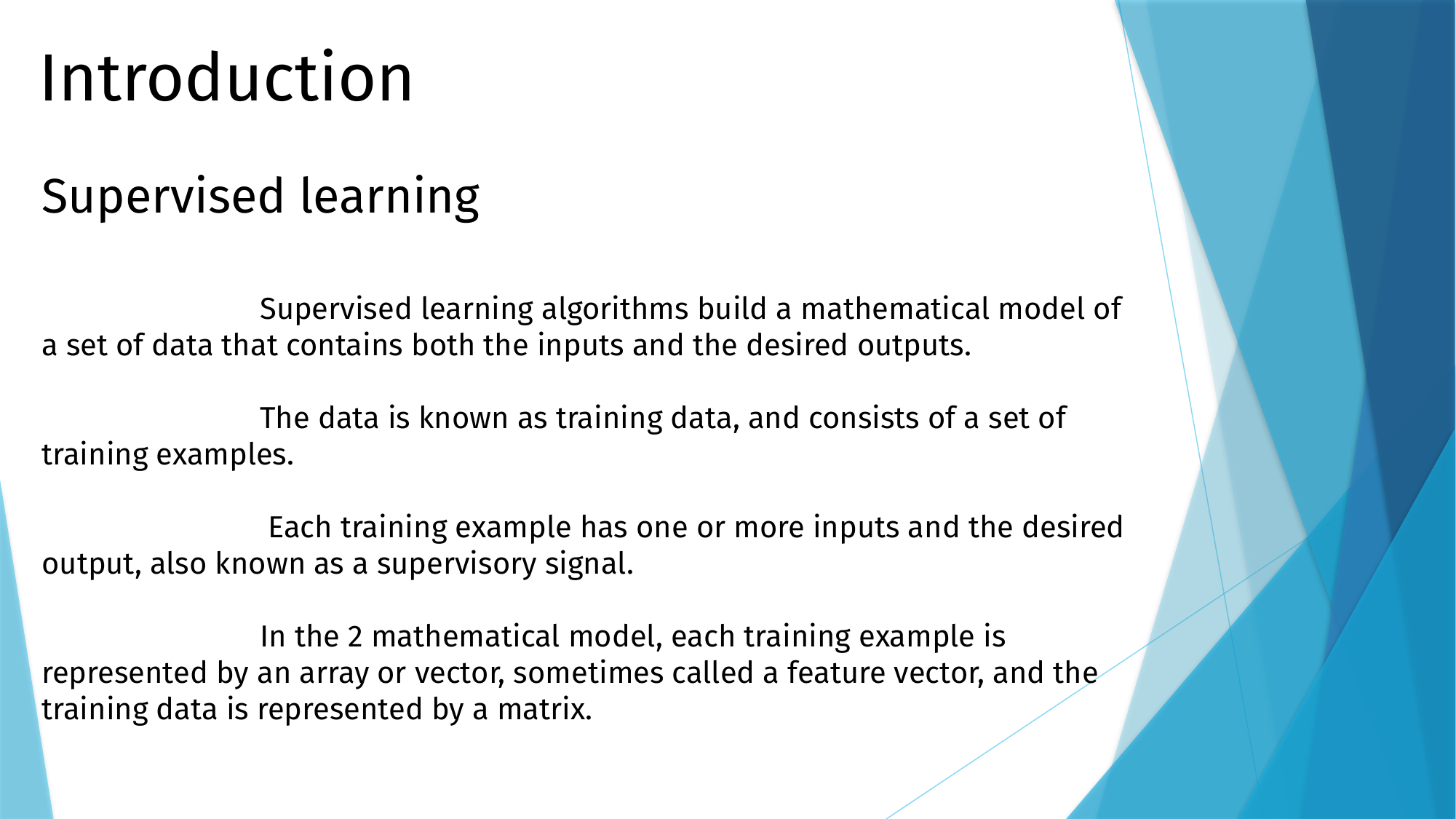

Introduction
Supervised learning
		Supervised learning algorithms build a mathematical model of a set of data that contains both the inputs and the desired outputs.

		The data is known as training data, and consists of a set of training examples.

		 Each training example has one or more inputs and the desired output, also known as a supervisory signal.

		In the 2 mathematical model, each training example is represented by an array or vector, sometimes called a feature vector, and the training data is represented by a matrix.